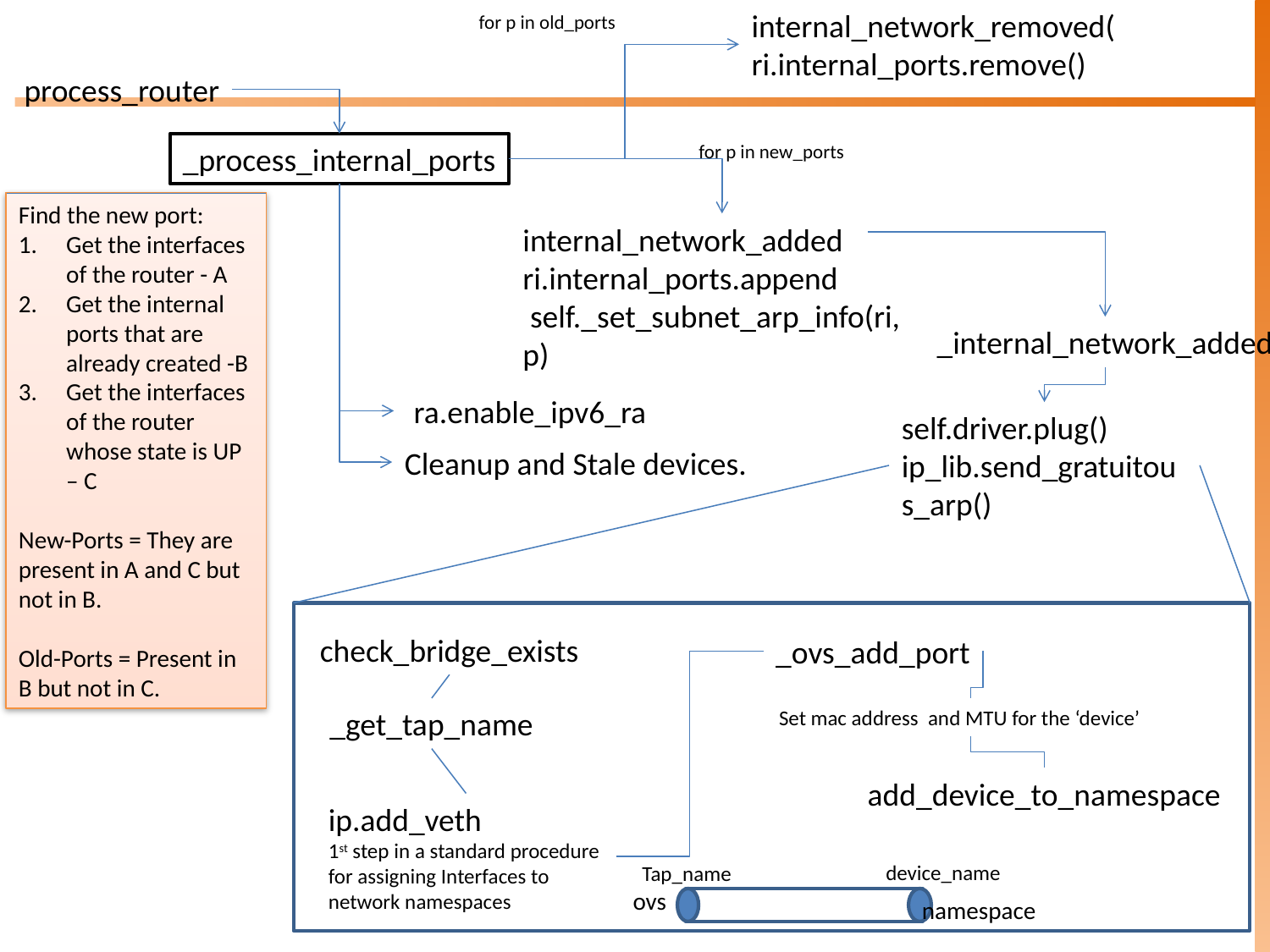

internal_network_removed(
ri.internal_ports.remove()
for p in old_ports
process_router
for p in new_ports
_process_internal_ports
Find the new port:
Get the interfaces  of the router - A
Get the internal ports that are already created -B
Get the interfaces of the router whose state is UP – C

New-Ports = They are present in A and C but not in B.

Old-Ports = Present in B but not in C.
internal_network_added
ri.internal_ports.append
 self._set_subnet_arp_info(ri, p)
_internal_network_added
 ra.enable_ipv6_ra
self.driver.plug()
ip_lib.send_gratuitous_arp()
Cleanup and Stale devices.

check_bridge_exists
_ovs_add_port
_get_tap_name
Set mac address  and MTU for the ‘device’
add_device_to_namespace
ip.add_veth
1st step in a standard procedure for assigning Interfaces to network namespaces
device_name
Tap_name
ovs

namespace